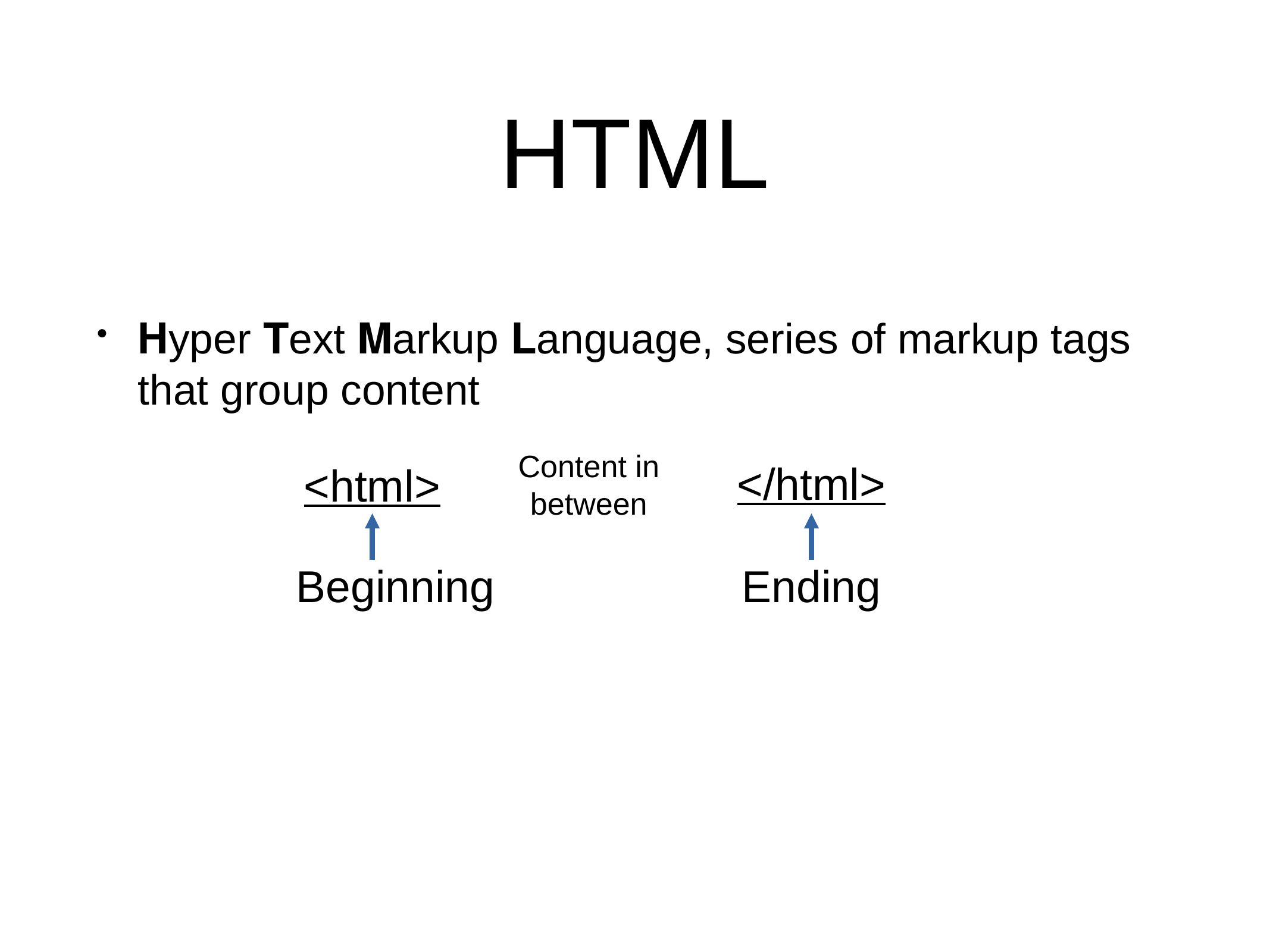

# HTML
Hyper Text Markup Language, series of markup tags that group content

Content in between
</html>
<html>

Beginning
Ending